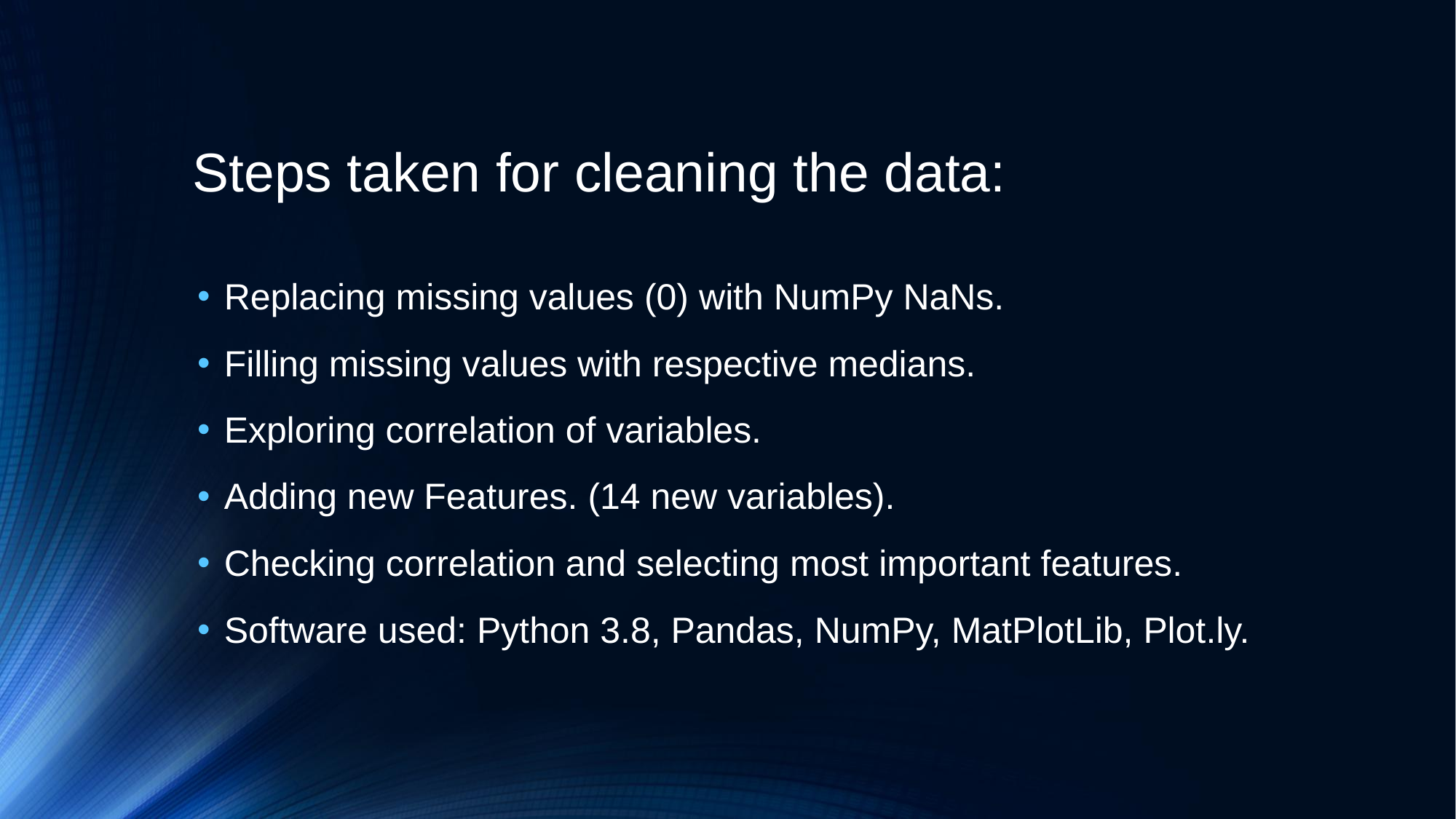

# Steps taken for cleaning the data:
Replacing missing values (0) with NumPy NaNs.
Filling missing values with respective medians.
Exploring correlation of variables.
Adding new Features. (14 new variables).
Checking correlation and selecting most important features.
Software used: Python 3.8, Pandas, NumPy, MatPlotLib, Plot.ly.